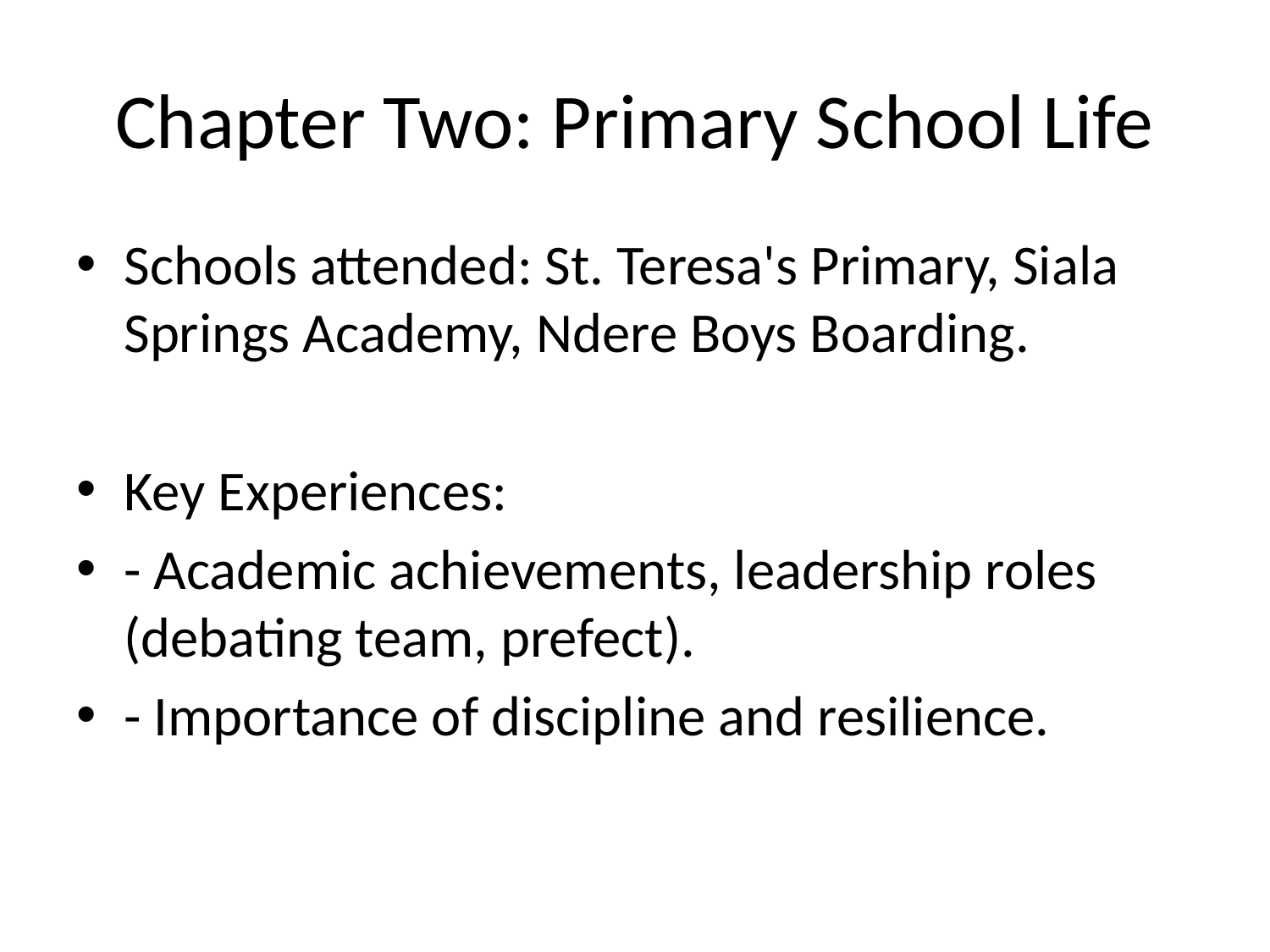

# Chapter Two: Primary School Life
Schools attended: St. Teresa's Primary, Siala Springs Academy, Ndere Boys Boarding.

Key Experiences:
- Academic achievements, leadership roles (debating team, prefect).
- Importance of discipline and resilience.